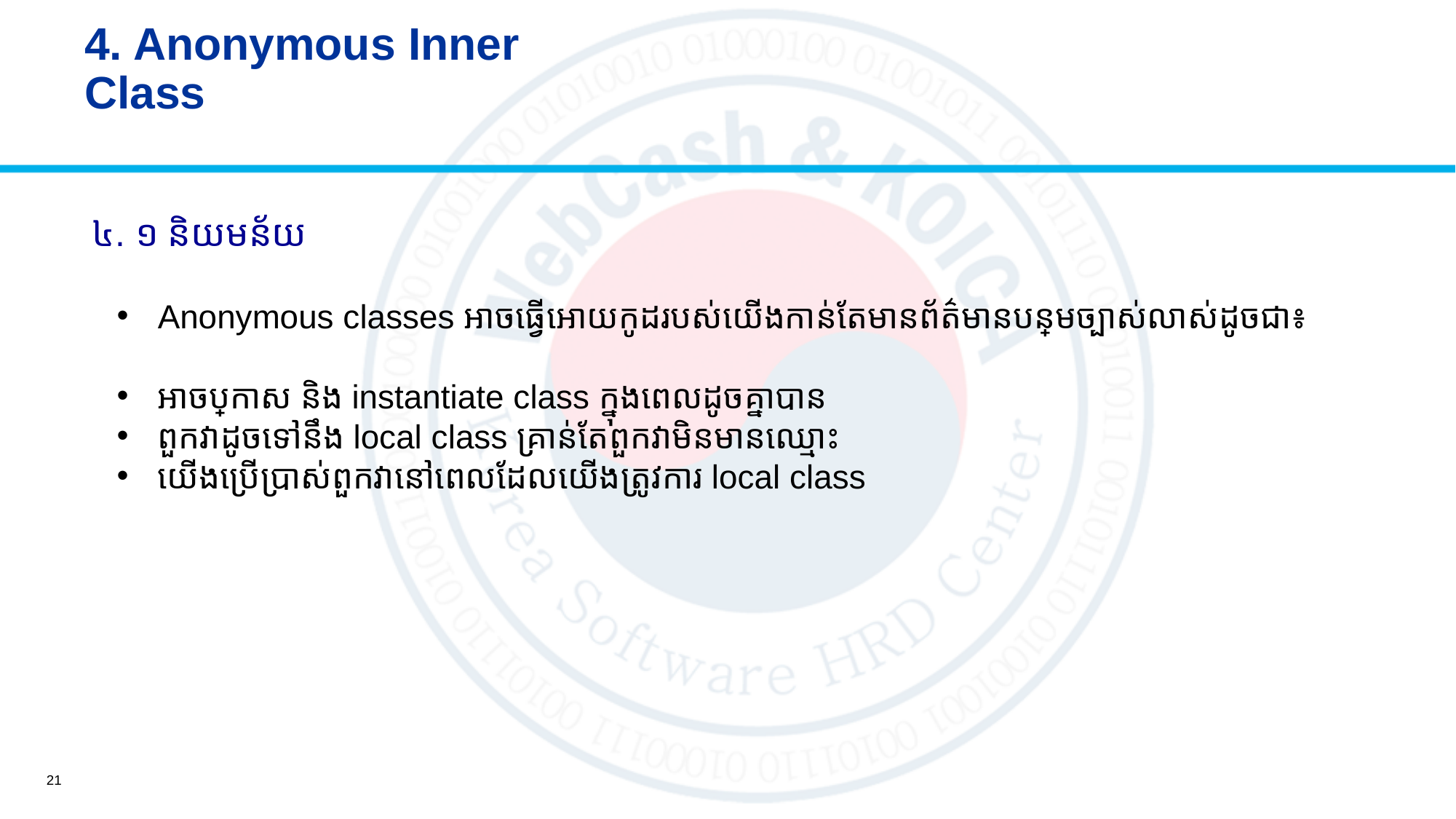

# 4. Anonymous Inner Class
៤. ១ និយមន័យ
Anonymous classes អាចធ្វើអោយកូដរបស់យើងកាន់តែមានព័ត៌មានបន្ថែមច្បាស់លាស់​ដូចជា៖

អាចប្រកាស និង ​instantiate class ក្នុងពេលដូចគ្នាបាន
ពួកវាដូចទៅនឹង local class គ្រាន់តែពួកវាមិនមានឈ្មោះ
យើងប្រើប្រាស់ពួកវានៅពេលដែលយើងត្រូវការ​ local class​
21